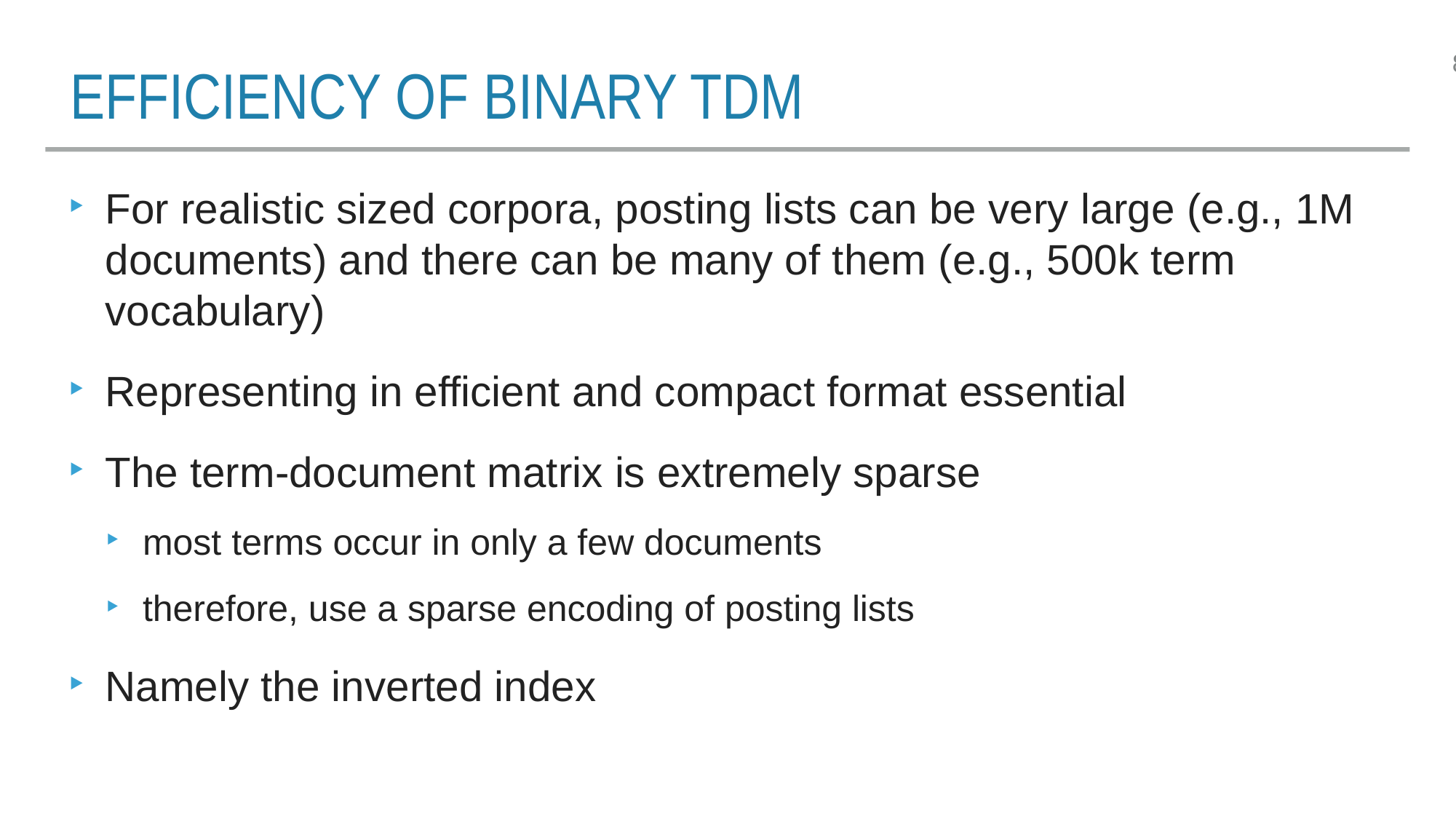

# Efficiency of binary TDM
For realistic sized corpora, posting lists can be very large (e.g., 1M documents) and there can be many of them (e.g., 500k term vocabulary)
Representing in efficient and compact format essential
The term-document matrix is extremely sparse
most terms occur in only a few documents
therefore, use a sparse encoding of posting lists
Namely the inverted index